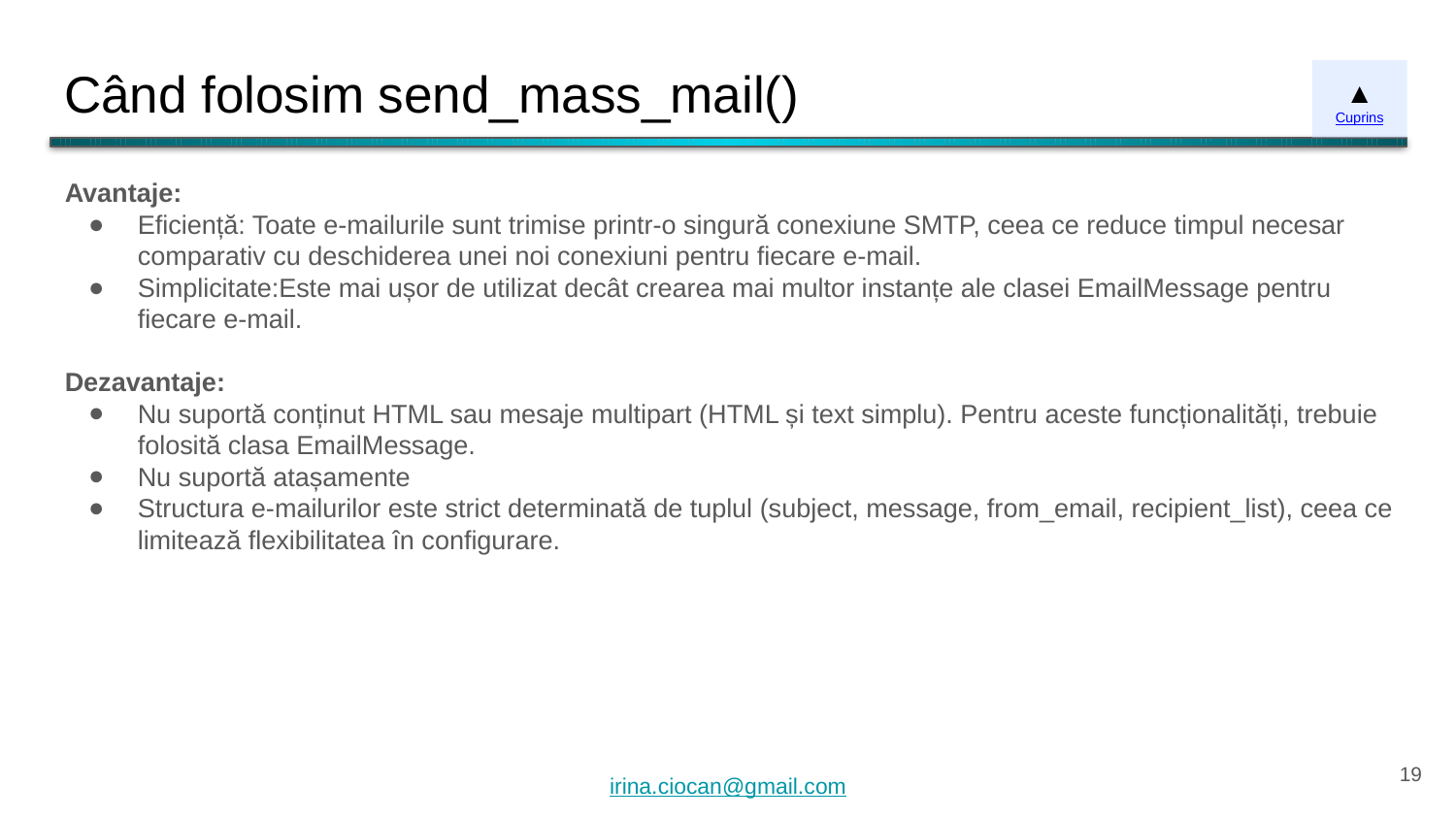

# Când folosim send_mass_mail()
▲
Cuprins

Avantaje:
Eficiență: Toate e-mailurile sunt trimise printr-o singură conexiune SMTP, ceea ce reduce timpul necesar comparativ cu deschiderea unei noi conexiuni pentru fiecare e-mail.
Simplicitate:Este mai ușor de utilizat decât crearea mai multor instanțe ale clasei EmailMessage pentru fiecare e-mail.

Dezavantaje:
Nu suportă conținut HTML sau mesaje multipart (HTML și text simplu). Pentru aceste funcționalități, trebuie folosită clasa EmailMessage.
Nu suportă atașamente
Structura e-mailurilor este strict determinată de tuplul (subject, message, from_email, recipient_list), ceea ce limitează flexibilitatea în configurare.
19
irina.ciocan@gmail.com